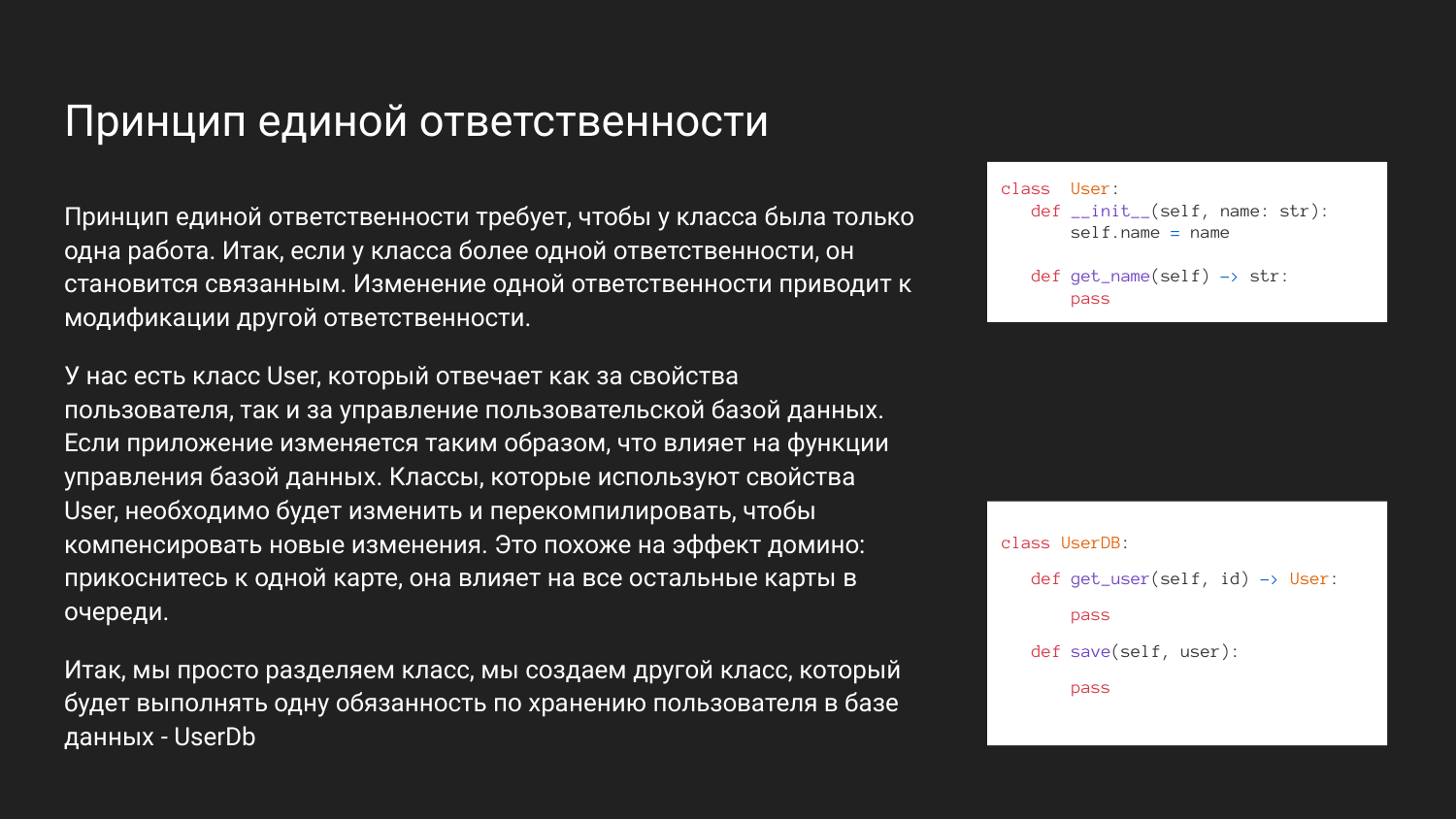

# Принцип единой ответственности
class  User:
   def __init__(self, name: str):
       self.name = name

   def get_name(self) -> str:
       pass
Принцип единой ответственности требует, чтобы у класса была только одна работа. Итак, если у класса более одной ответственности, он становится связанным. Изменение одной ответственности приводит к модификации другой ответственности.
У нас есть класс User, который отвечает как за свойства пользователя, так и за управление пользовательской базой данных. Если приложение изменяется таким образом, что влияет на функции управления базой данных. Классы, которые используют свойства User, необходимо будет изменить и перекомпилировать, чтобы компенсировать новые изменения. Это похоже на эффект домино: прикоснитесь к одной карте, она влияет на все остальные карты в очереди.
Итак, мы просто разделяем класс, мы создаем другой класс, который будет выполнять одну обязанность по хранению пользователя в базе данных - UserDb
class UserDB:
   def get_user(self, id) -> User:
       pass
   def save(self, user):
       pass